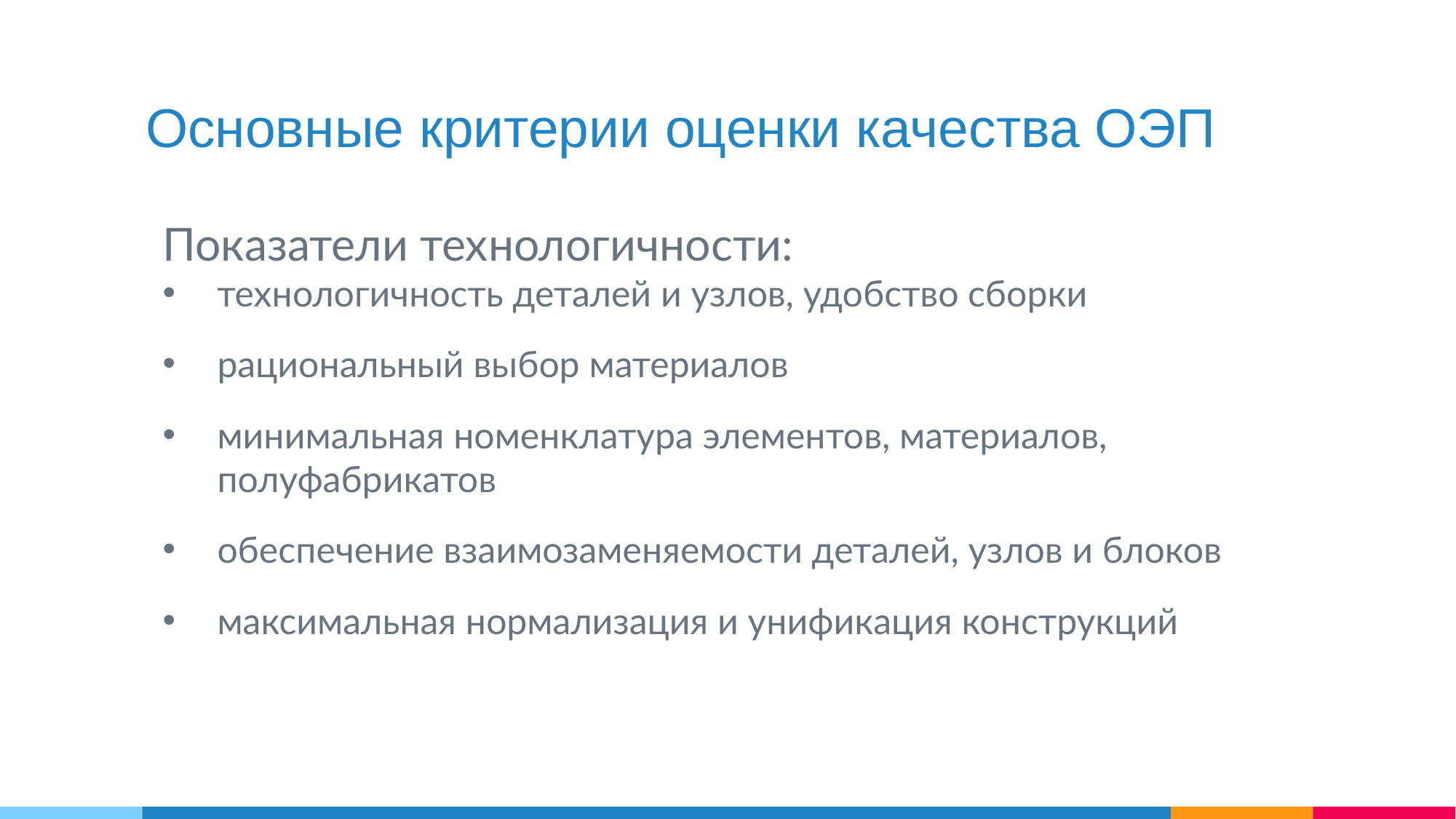

Основные критерии оценки качества ОЭП
Показатели технологичности:
технологичность деталей и узлов, удобство сборки
рациональный выбор материалов
минимальная номенклатура элементов, материалов, полуфабрикатов
обеспечение взаимозаменяемости деталей, узлов и блоков
максимальная нормализация и унификация конструкций